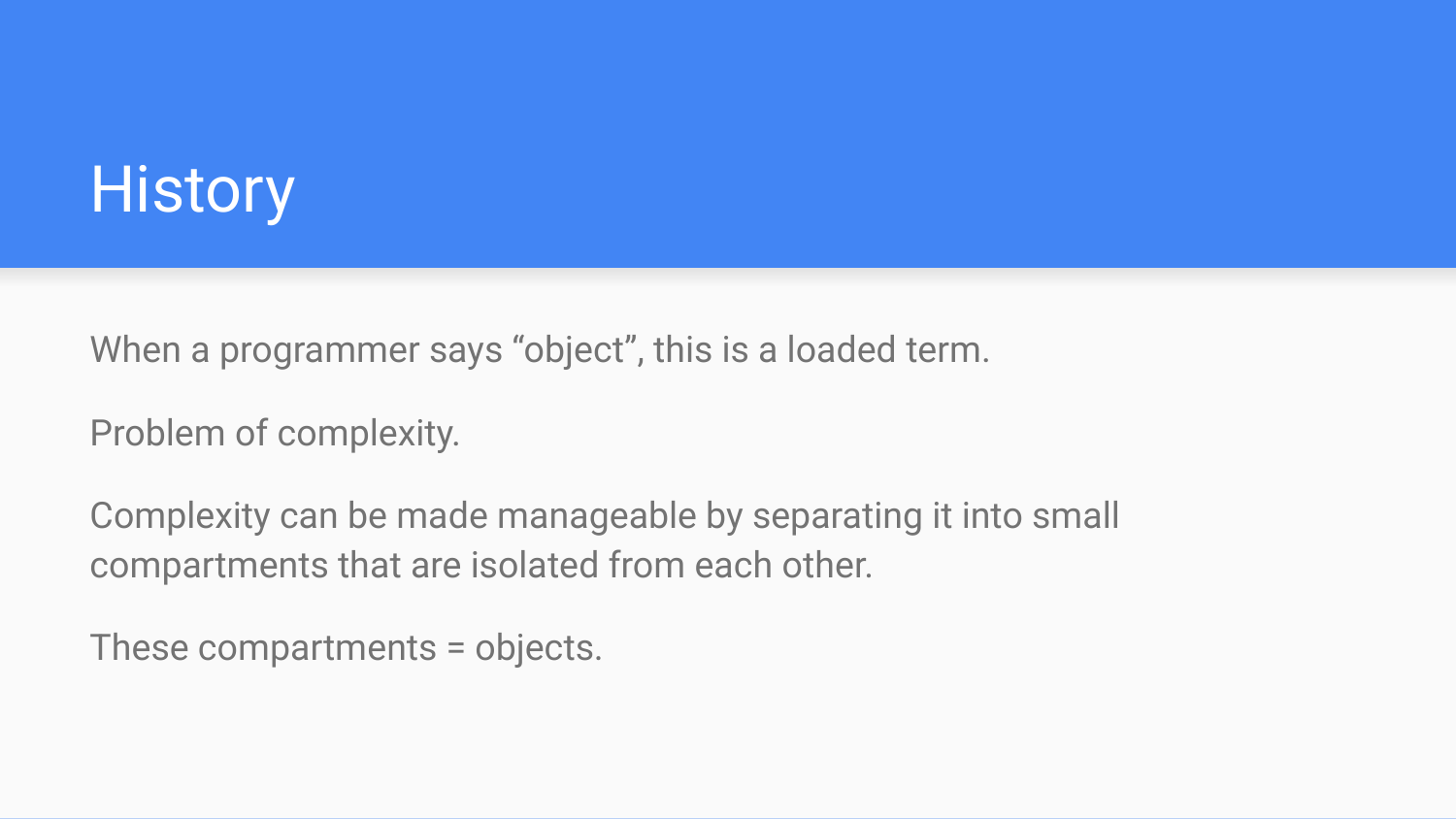

# History
When a programmer says “object”, this is a loaded term.
Problem of complexity.
Complexity can be made manageable by separating it into small compartments that are isolated from each other.
These compartments = objects.